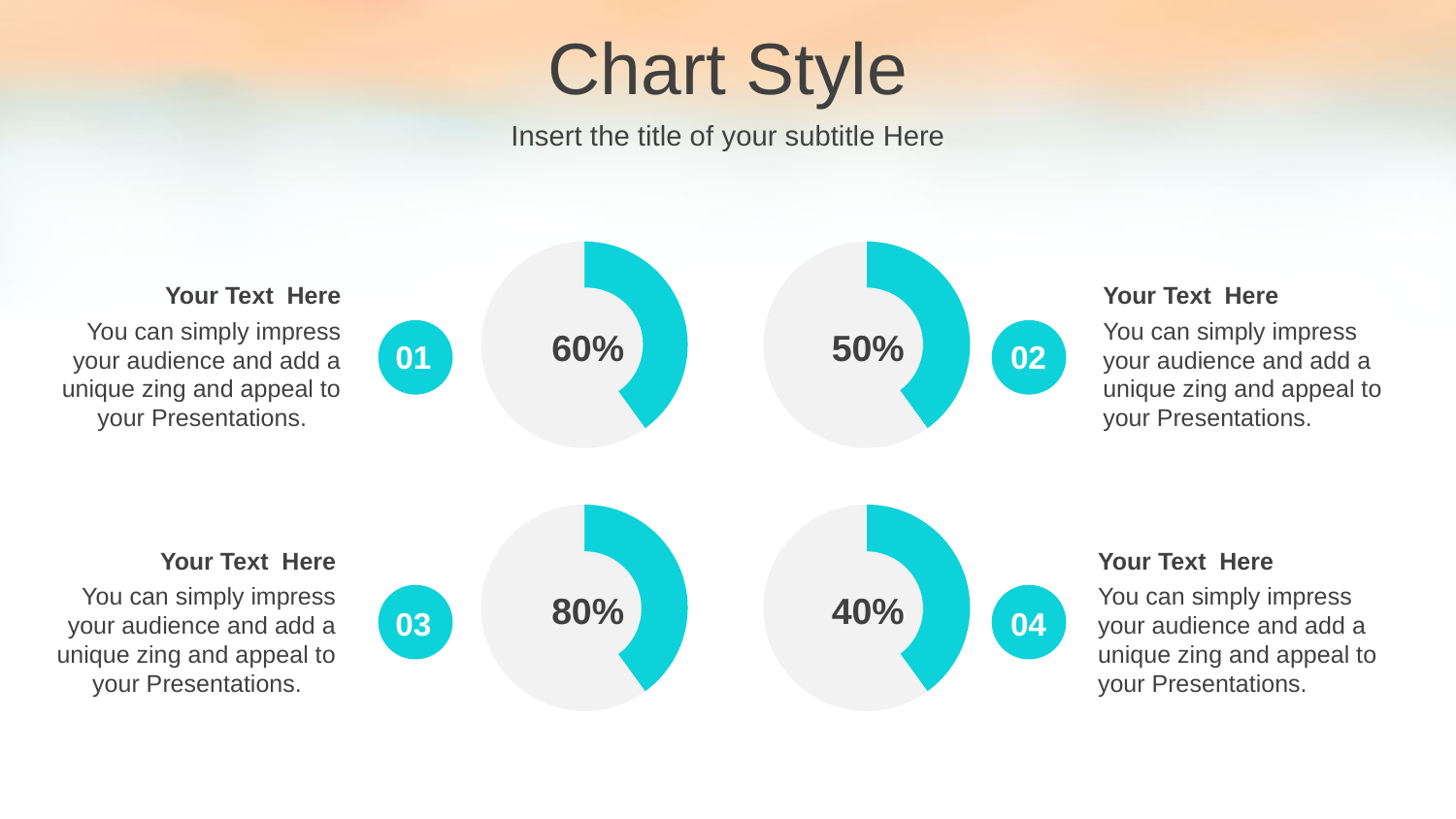

Chart Style
Insert the title of your subtitle Here

### Chart

| Category | % |
|---|---|
| colored | 40.0 |
| blank | 60.0 |

### Chart

| Category | % |
|---|---|
| colored | 40.0 |
| blank | 60.0 |
Your Text  Here
You can simply impress your audience and add a unique zing and appeal to your Presentations.
Your Text  Here
You can simply impress your audience and add a unique zing and appeal to your Presentations.

60%
50%

01
02

### Chart

| Category | % |
|---|---|
| colored | 40.0 |
| blank | 60.0 |

### Chart

| Category | % |
|---|---|
| colored | 40.0 |
| blank | 60.0 |
Your Text  Here
You can simply impress your audience and add a unique zing and appeal to your Presentations.
Your Text  Here
You can simply impress your audience and add a unique zing and appeal to your Presentations.

80%
40%

03
04